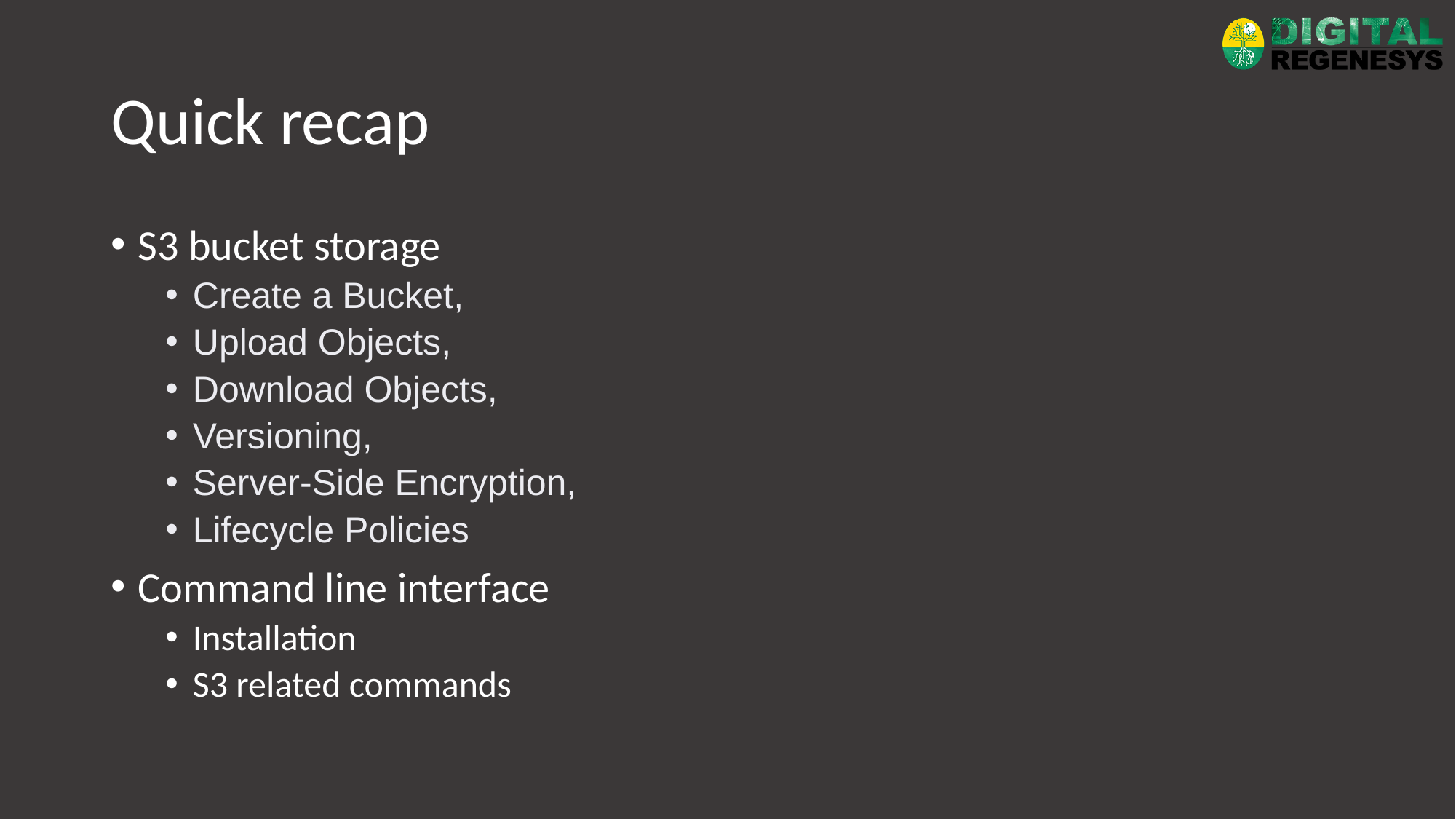

# Quick recap
S3 bucket storage
Create a Bucket,
Upload Objects,
Download Objects,
Versioning,
Server-Side Encryption,
Lifecycle Policies
Command line interface
Installation
S3 related commands